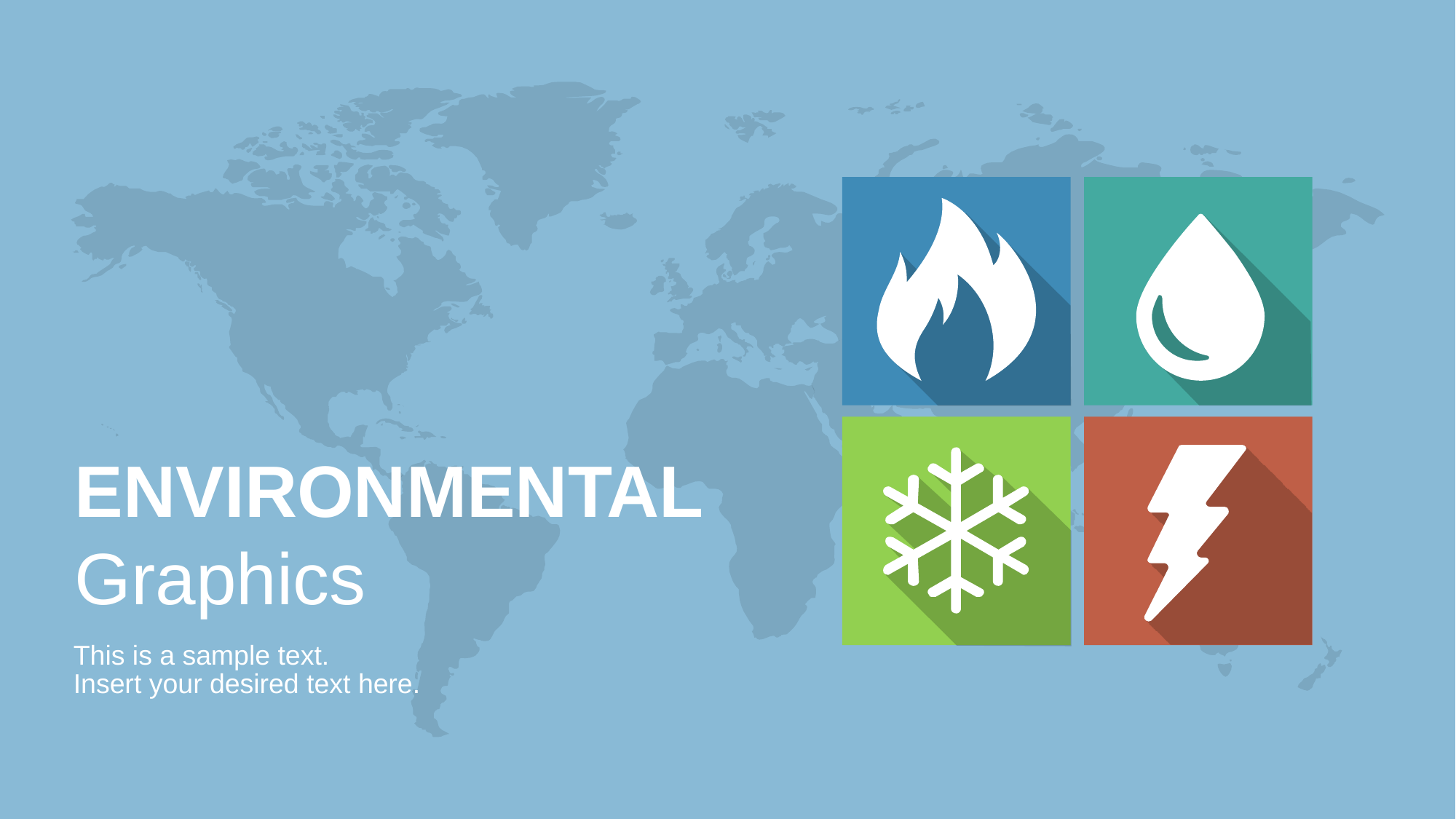

# ENVIRONMENTAL Graphics
This is a sample text.
Insert your desired text here.